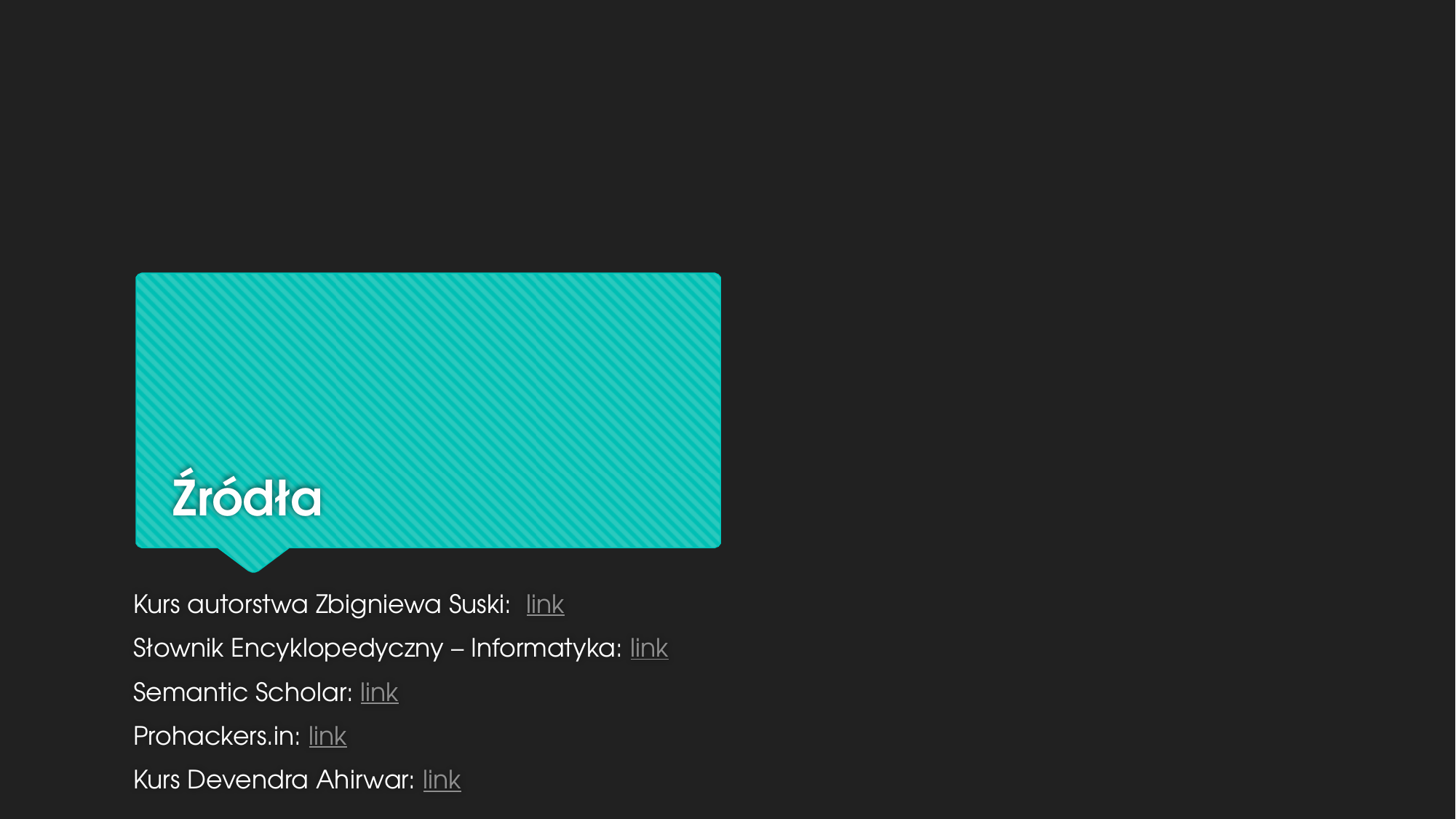

# Źródła
Kurs autorstwa Zbigniewa Suski:  link
Słownik Encyklopedyczny – Informatyka: link
Semantic Scholar: link
Prohackers.in: link
Kurs Devendra Ahirwar: link